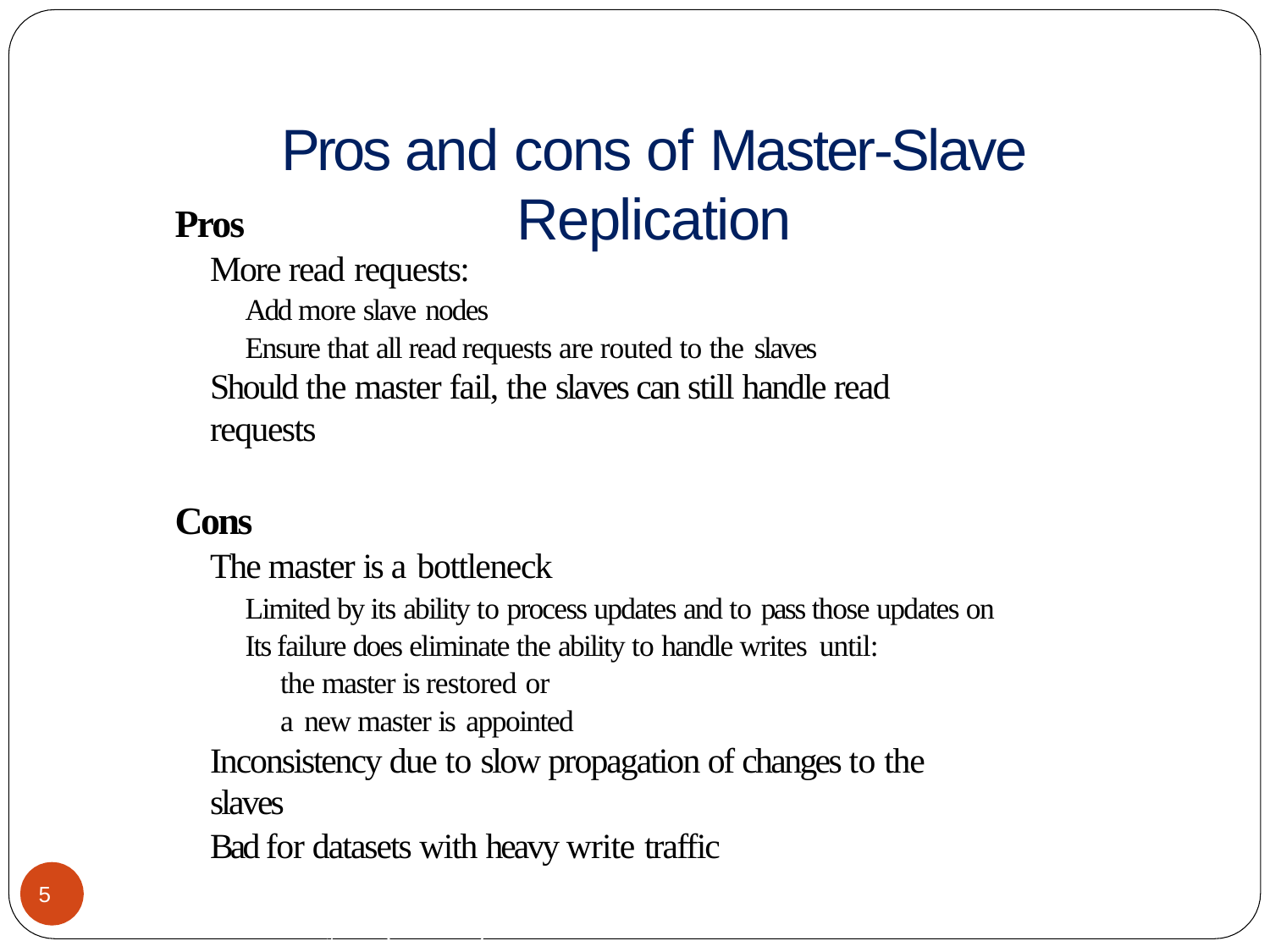

# Pros and cons of Master-Slave Replication
Pros
More read requests:
Add more slave nodes
Ensure that all read requests are routed to the slaves
Should the master fail, the slaves can still handle read requests

Cons
The master is a bottleneck
Limited by its ability to process updates and to pass those updates on
Its failure does eliminate the ability to handle writes until:
the master is restored or
a  new master is appointed
Inconsistency due to slow propagation of changes to the slaves
Bad for datasets with heavy write traffic

5
CREDITS: Jimmy Lin (University of Maryland)